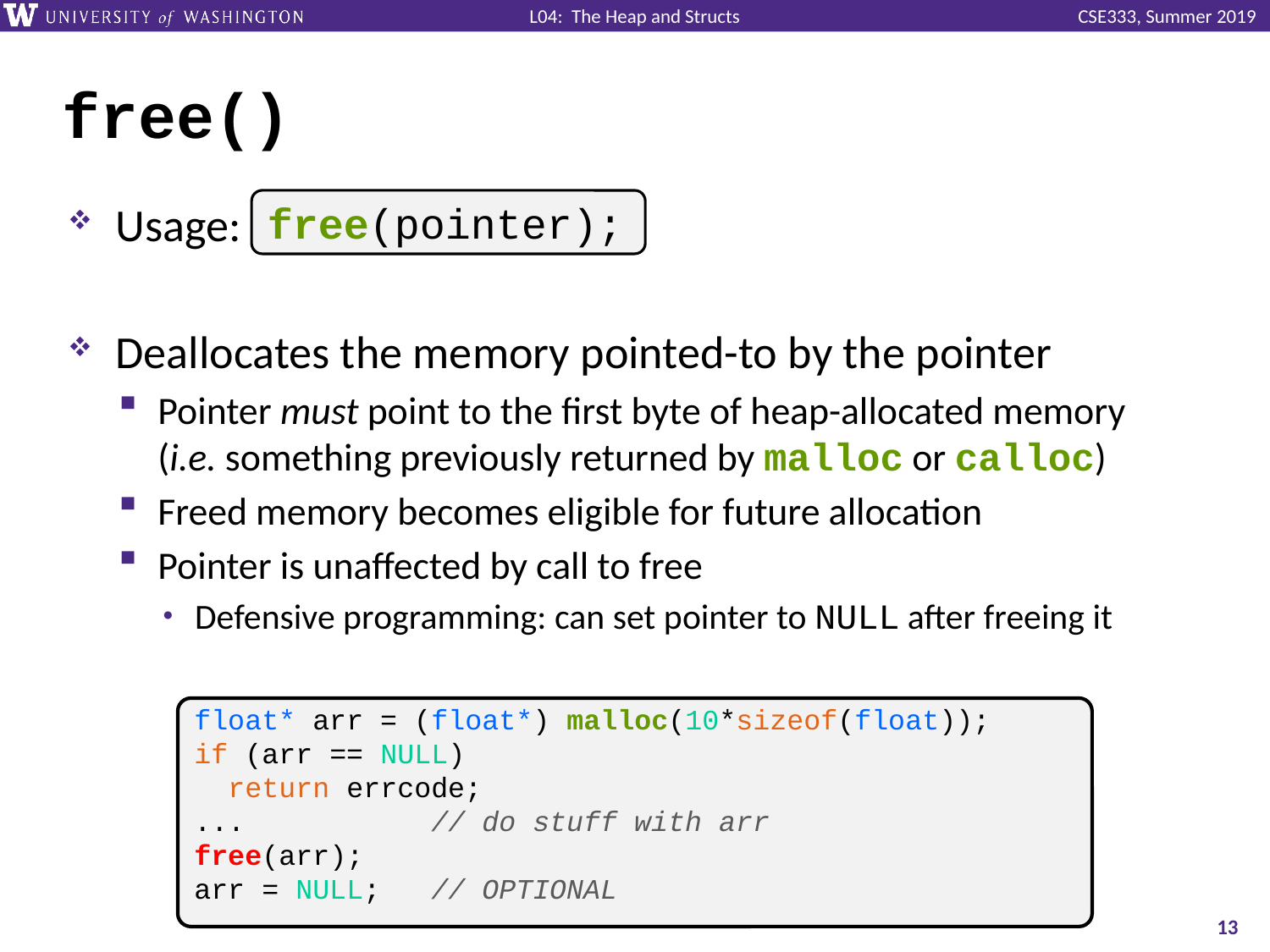

# free()
Usage:  free(pointer);

Deallocates the memory pointed-to by the pointer
Pointer must point to the first byte of heap-allocated memory
(i.e. something previously returned by malloc or calloc)
Freed memory becomes eligible for future allocation
Pointer is unaffected by call to free
Defensive programming: can set pointer to NULL after freeing it
free(pointer);
float* arr = (float*) malloc(10*sizeof(float));
if (arr == NULL)
  return errcode;
...           // do stuff with arr
free(arr);
arr = NULL;   // OPTIONAL
13